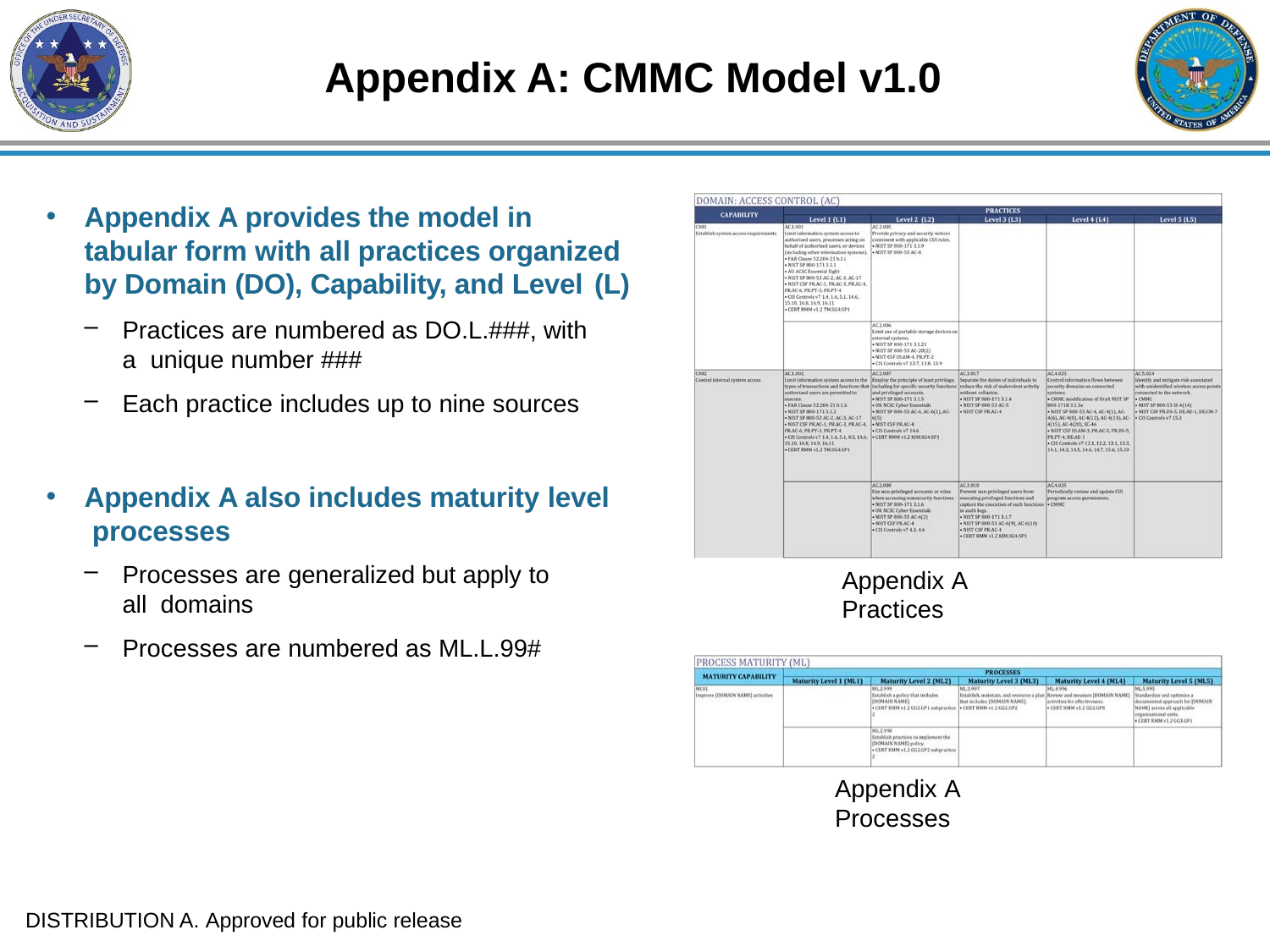

# Appendix A: CMMC Model v1.0

Appendix A provides the model in  tabular form with all practices organized  by Domain (DO), Capability, and Level (L)
Practices are numbered as DO.L.###, with a  unique number ###
Each practice includes up to nine sources

Appendix A also includes maturity level  processes
Processes are generalized but apply to all  domains
Processes are numbered as ML.L.99#
Appendix A Practices

Appendix A Processes
DISTRIBUTION A. Approved for public release
13